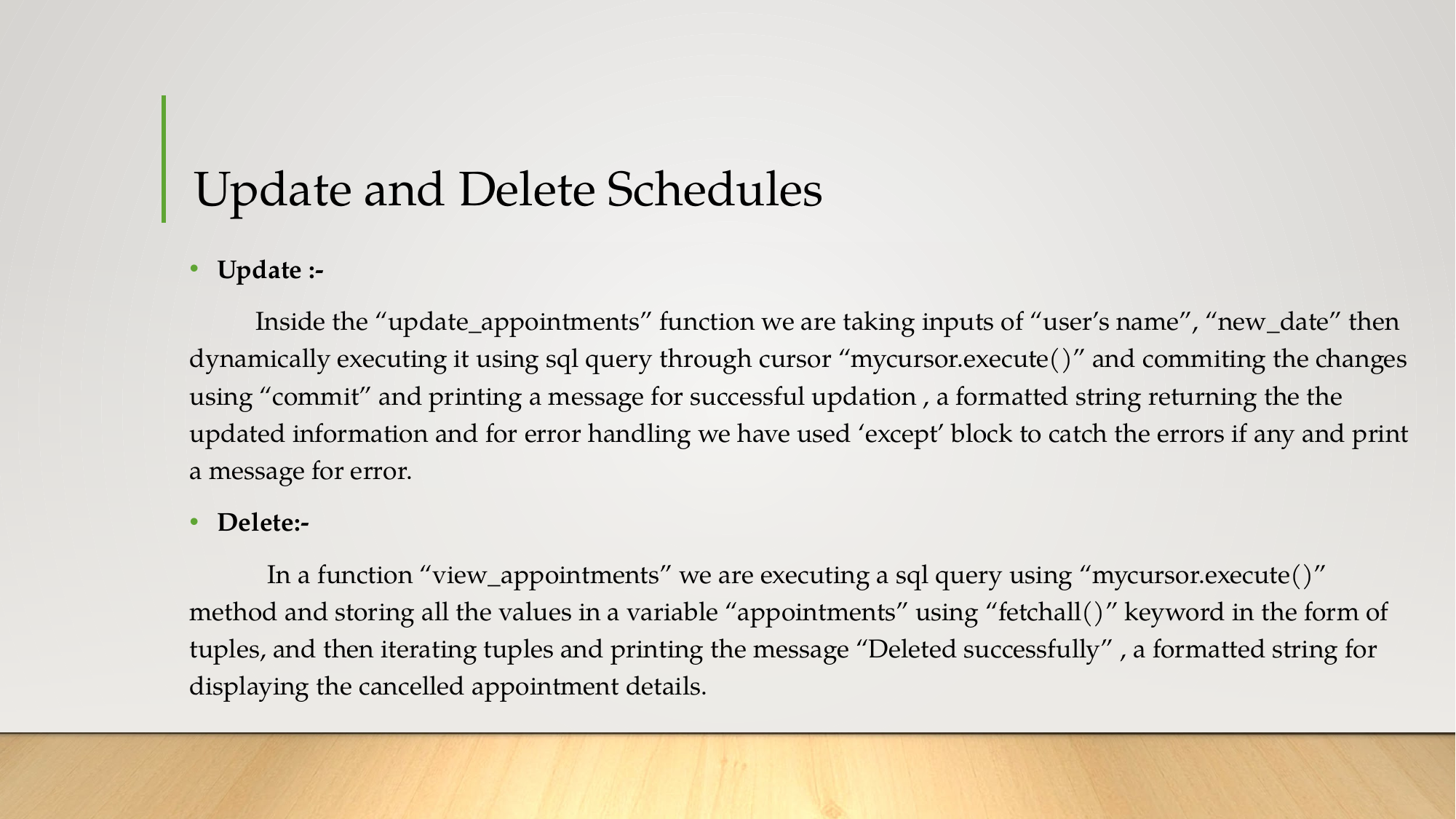

# Update and Delete Schedules
Update :-
           Inside the “update_appointments” function we are taking inputs of “user’s name”, “new_date” then dynamically executing it using sql query through cursor “mycursor.execute()” and commiting the changes using “commit” and printing a message for successful updation , a formatted string returning the the updated information and for error handling we have used ‘except’ block to catch the errors if any and print a message for error.
Delete:-
             In a function “view_appointments” we are executing a sql query using “mycursor.execute()” method and storing all the values in a variable “appointments” using “fetchall()” keyword in the form of tuples, and then iterating tuples and printing the message “Deleted successfully” , a formatted string for displaying the cancelled appointment details.